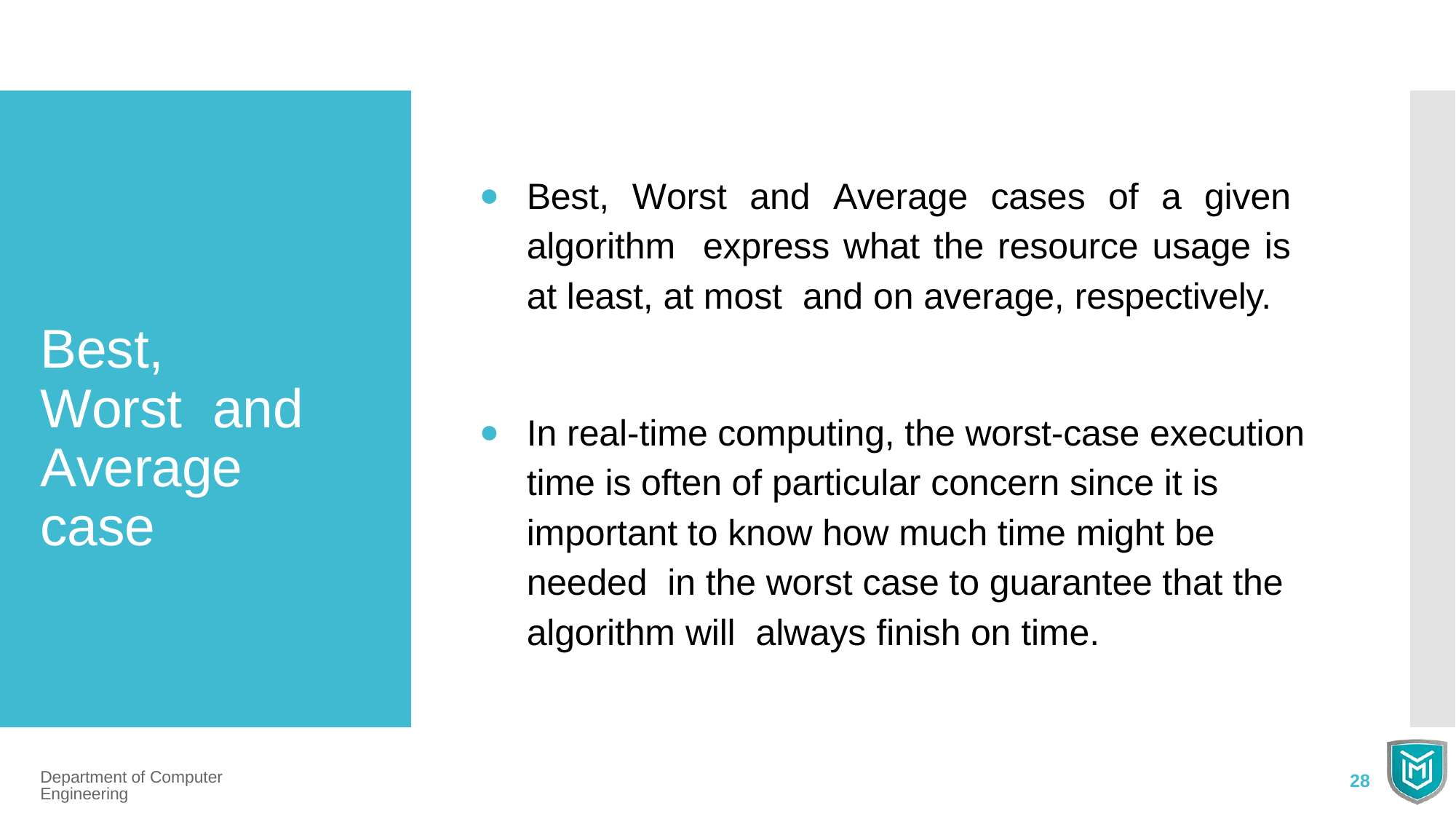

Best, Worst and Average cases of a given algorithm  express what the resource usage is at least, at most  and on average, respectively.
Best, Worst  and Average  case
In real-time computing, the worst-case execution  time is often of particular concern since it is  important to know how much time might be needed  in the worst case to guarantee that the algorithm will  always ﬁnish on time.
Department of Computer Engineering
28